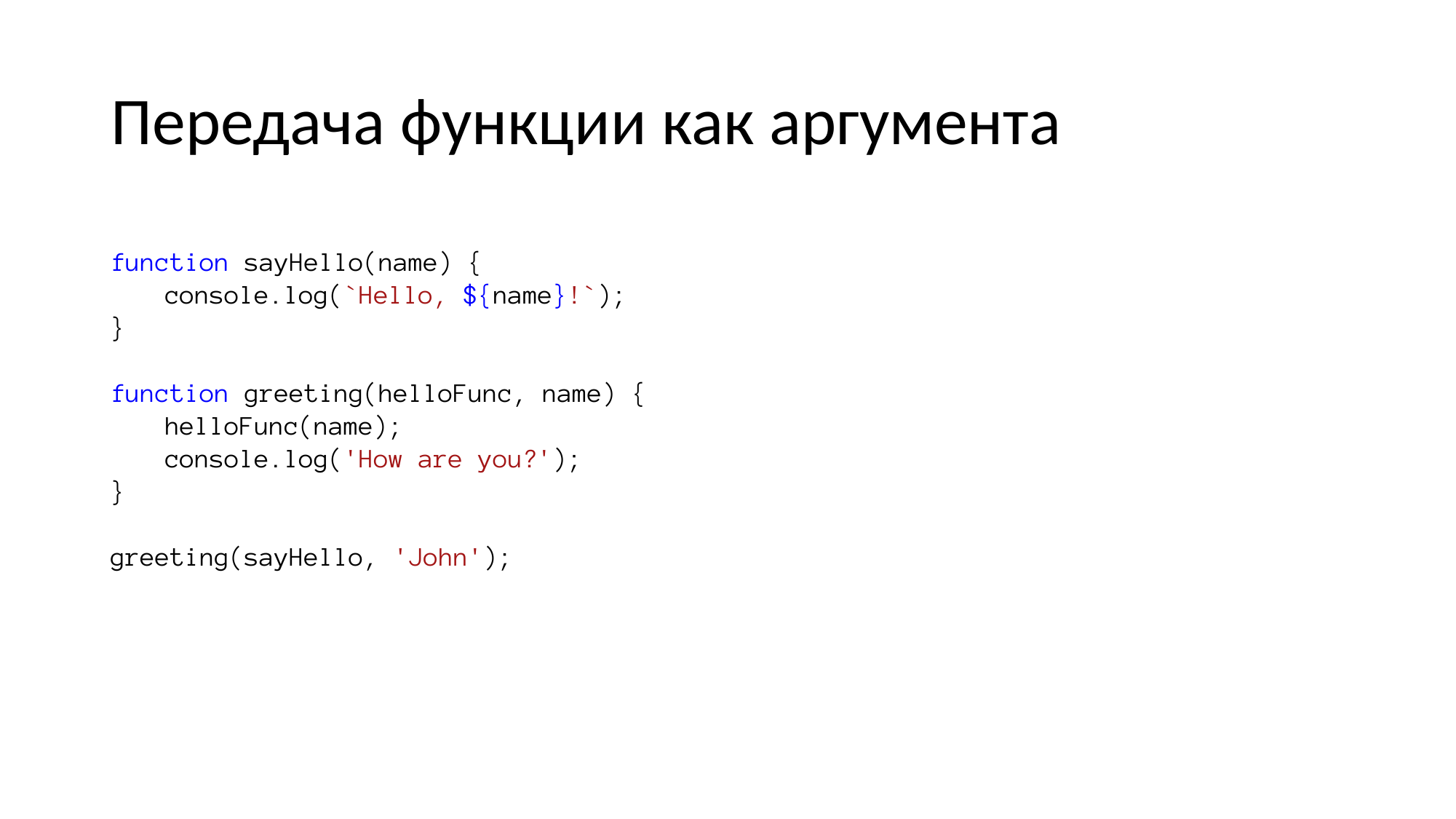

# Передача функции как аргумента
function sayHello(name) {
console.log(`Hello, ${name}!`);
}

function greeting(helloFunc, name) {
helloFunc(name);
console.log('How are you?');
}

greeting(sayHello, 'John');